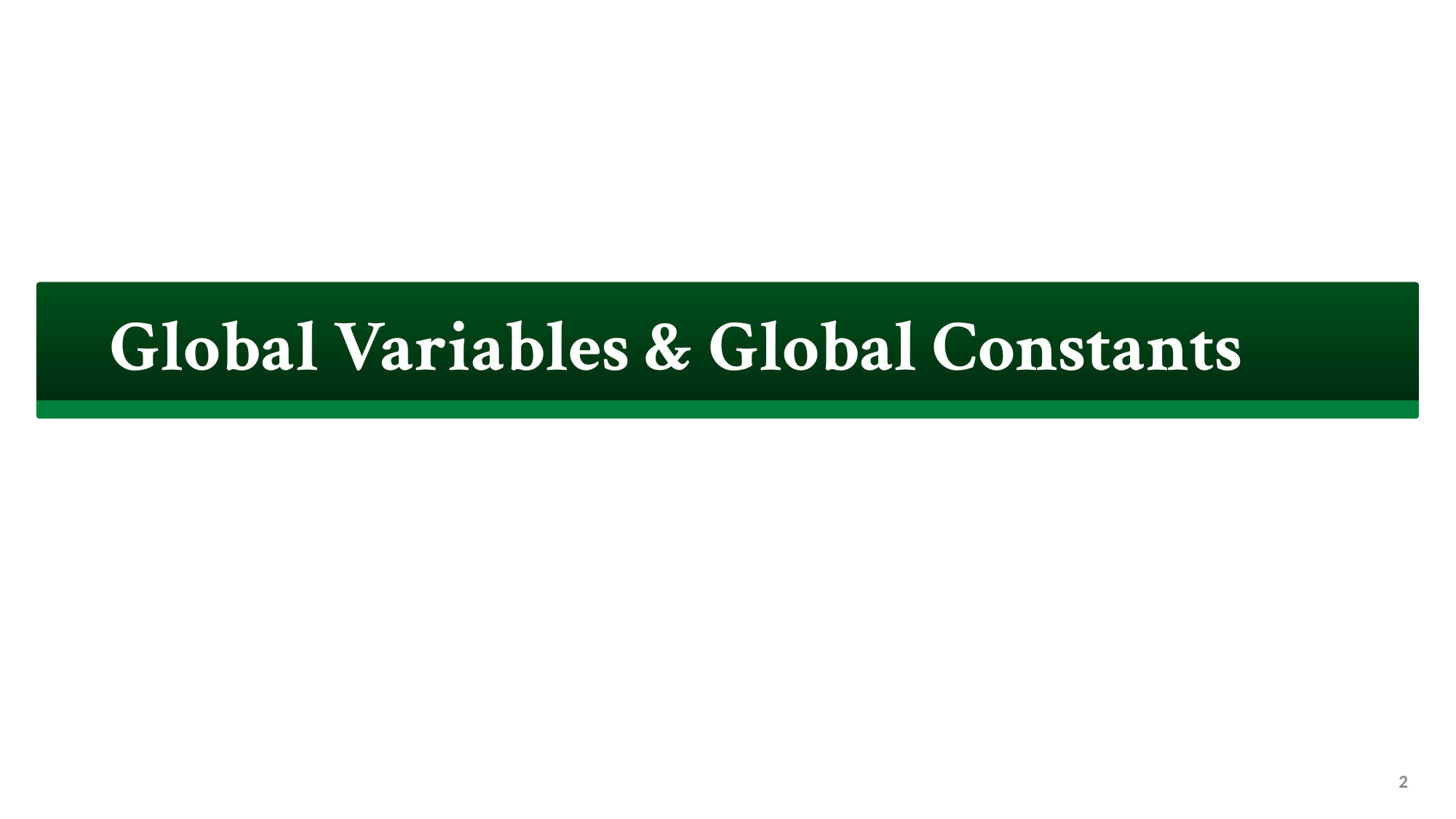

# Global Variables & Global Constants

2